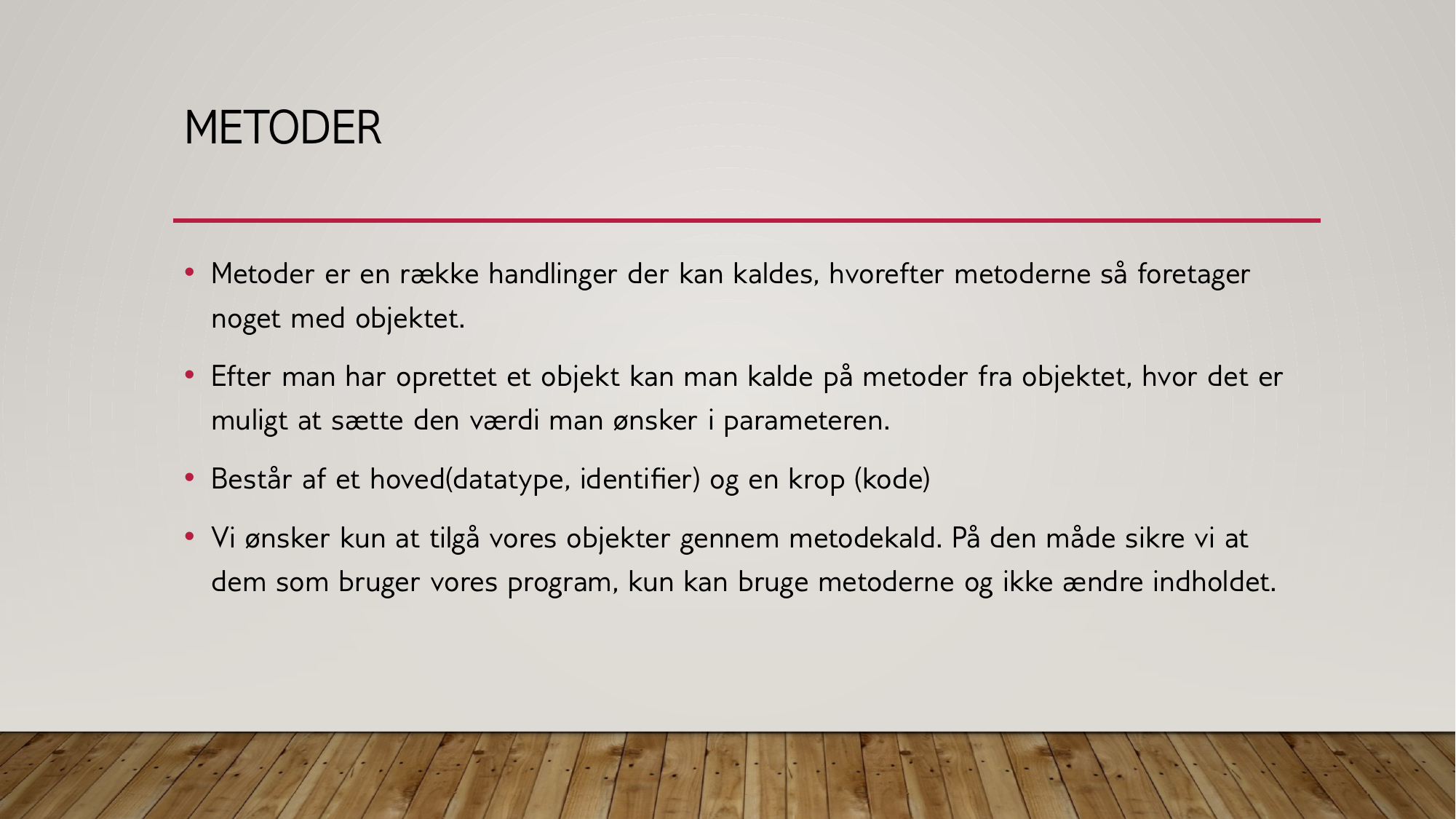

# metoder
Metoder er en række handlinger der kan kaldes, hvorefter metoderne så foretager noget med objektet.
Efter man har oprettet et objekt kan man kalde på metoder fra objektet, hvor det er muligt at sætte den værdi man ønsker i parameteren.
Består af et hoved(datatype, identifier) og en krop (kode)
Vi ønsker kun at tilgå vores objekter gennem metodekald. På den måde sikre vi at dem som bruger vores program, kun kan bruge metoderne og ikke ændre indholdet.